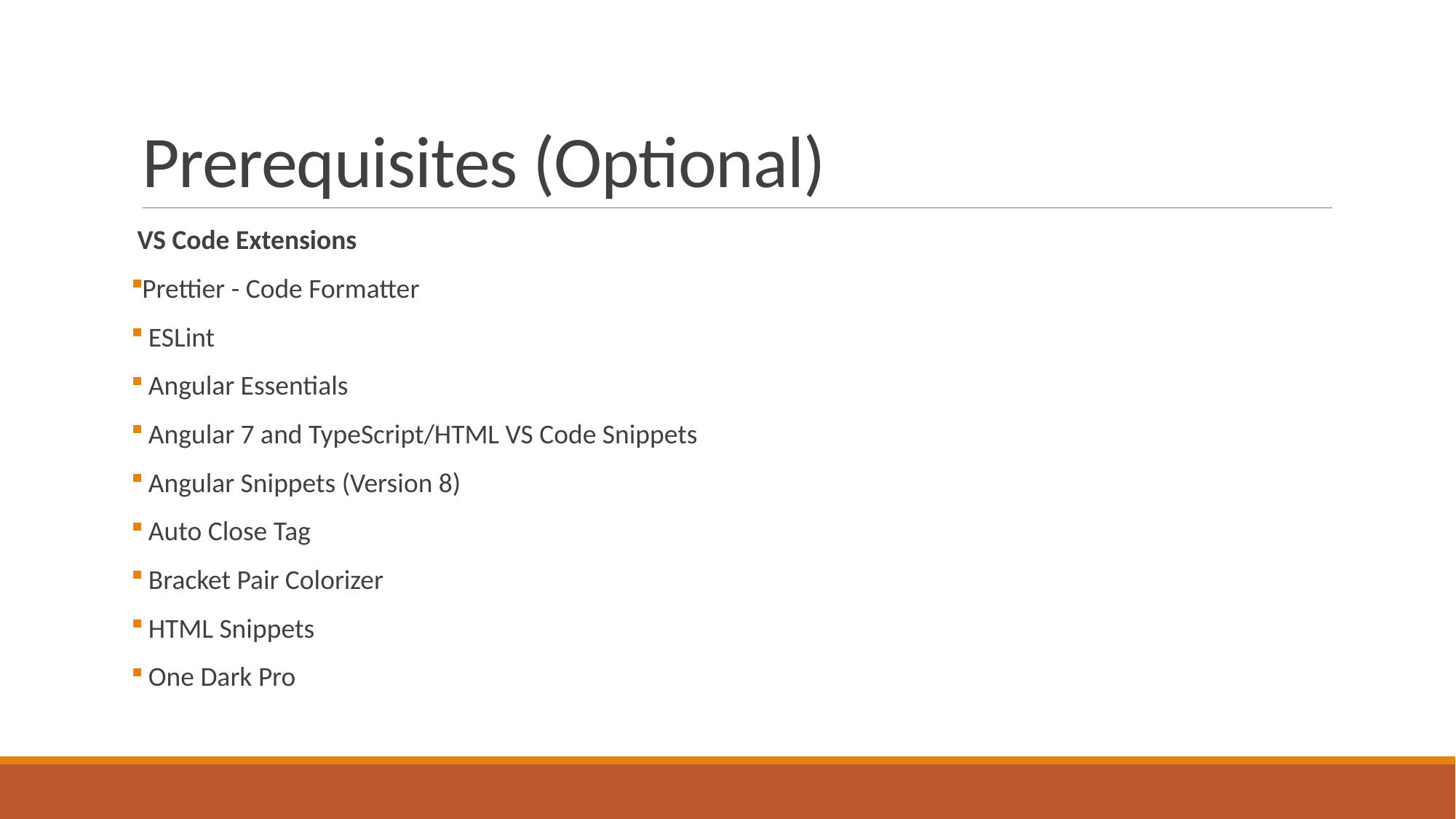

# Prerequisites (Optional)
 VS Code Extensions
Prettier - Code Formatter
 ESLint
 Angular Essentials
 Angular 7 and TypeScript/HTML VS Code Snippets
 Angular Snippets (Version 8)
 Auto Close Tag
 Bracket Pair Colorizer
 HTML Snippets
 One Dark Pro